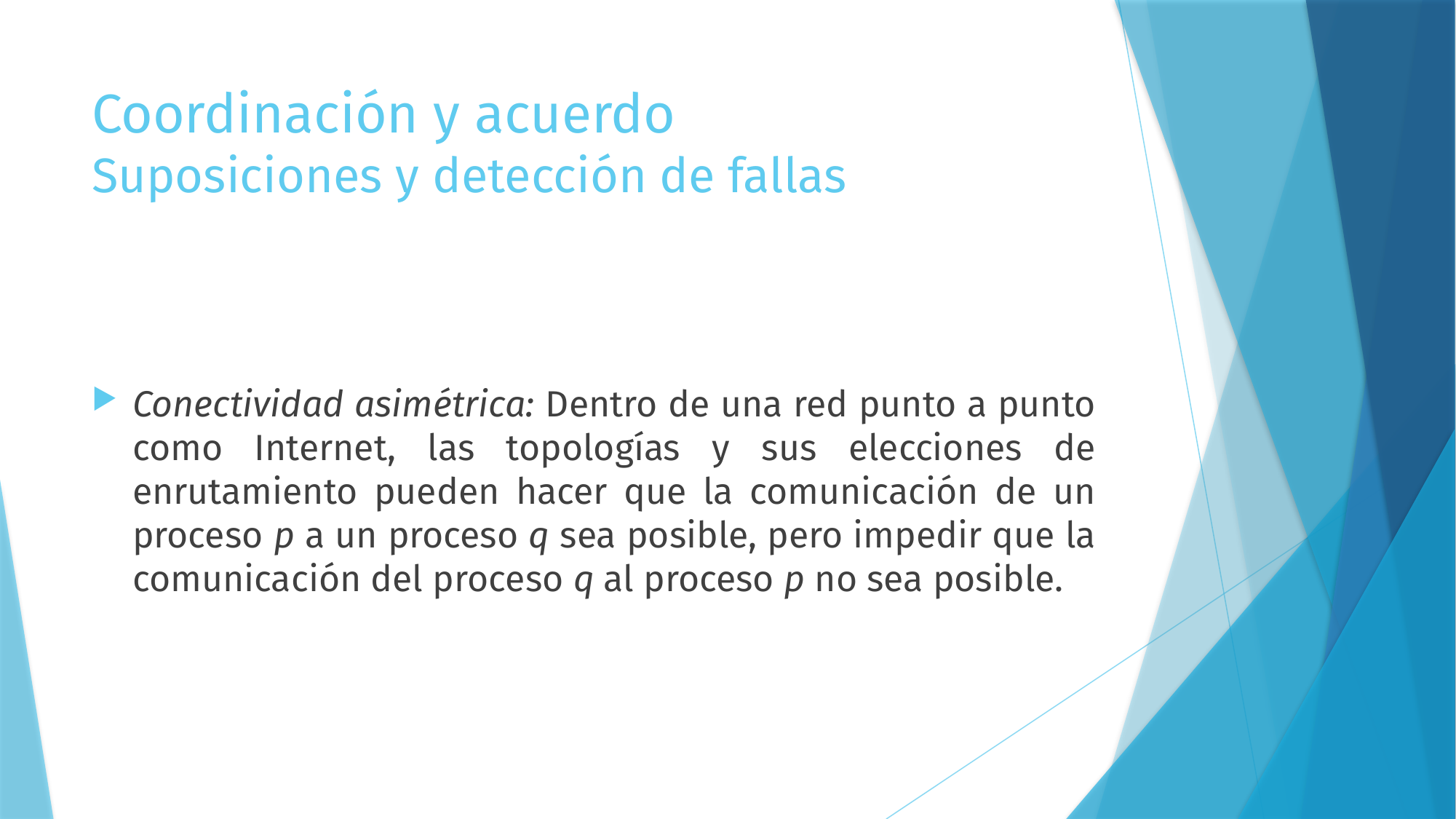

# Coordinación y acuerdo Suposiciones y detección de fallas
Conectividad asimétrica: Dentro de una red punto a punto como Internet, las topologías y sus elecciones de enrutamiento pueden hacer que la comunicación de un proceso p a un proceso q sea posible, pero impedir que la comunicación del proceso q al proceso p no sea posible.